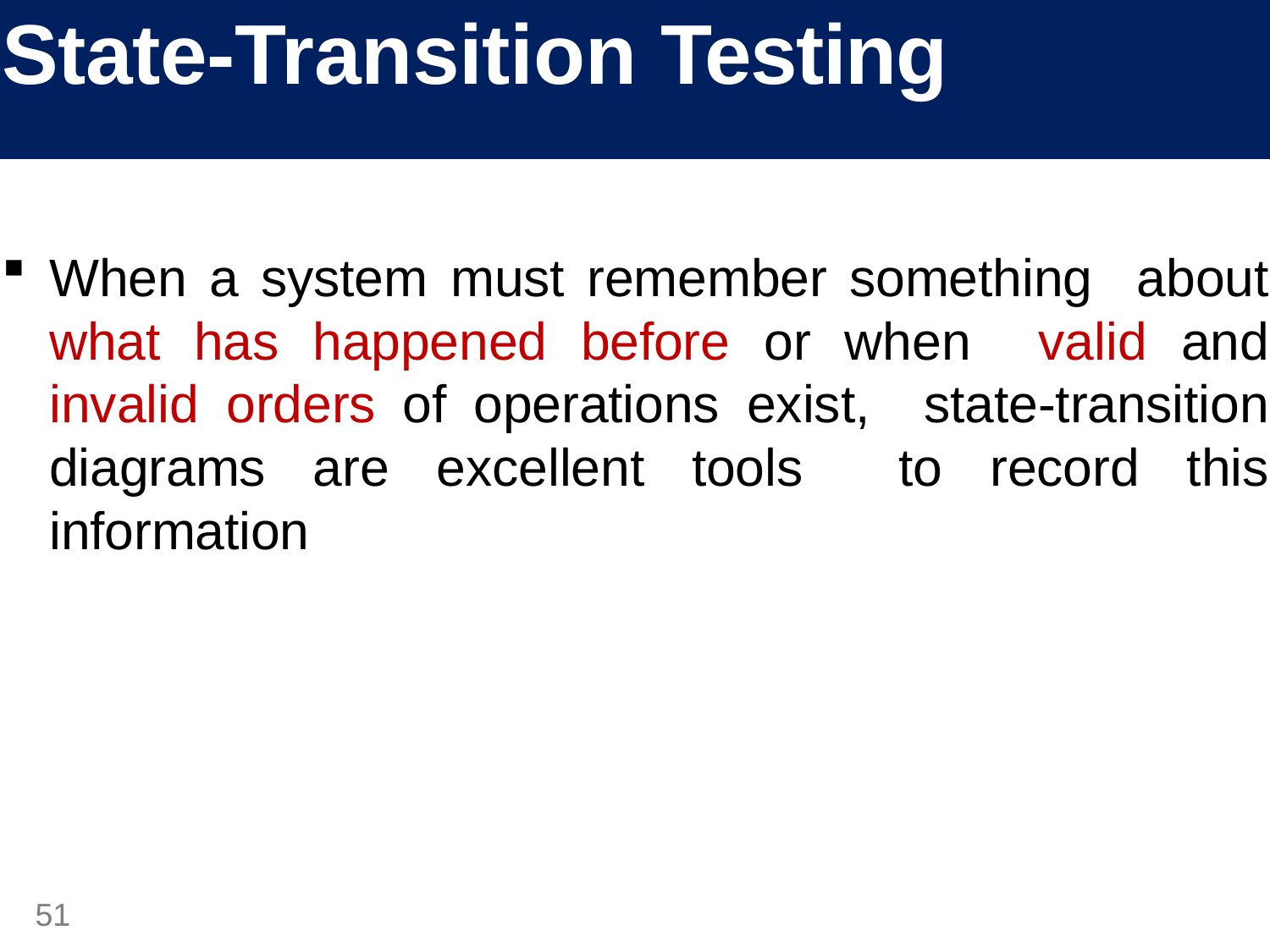

# State-Transition Testing
When a system must remember something  about what has happened before or when  valid and invalid orders of operations exist,  state-transition diagrams are excellent tools  to record this information
51